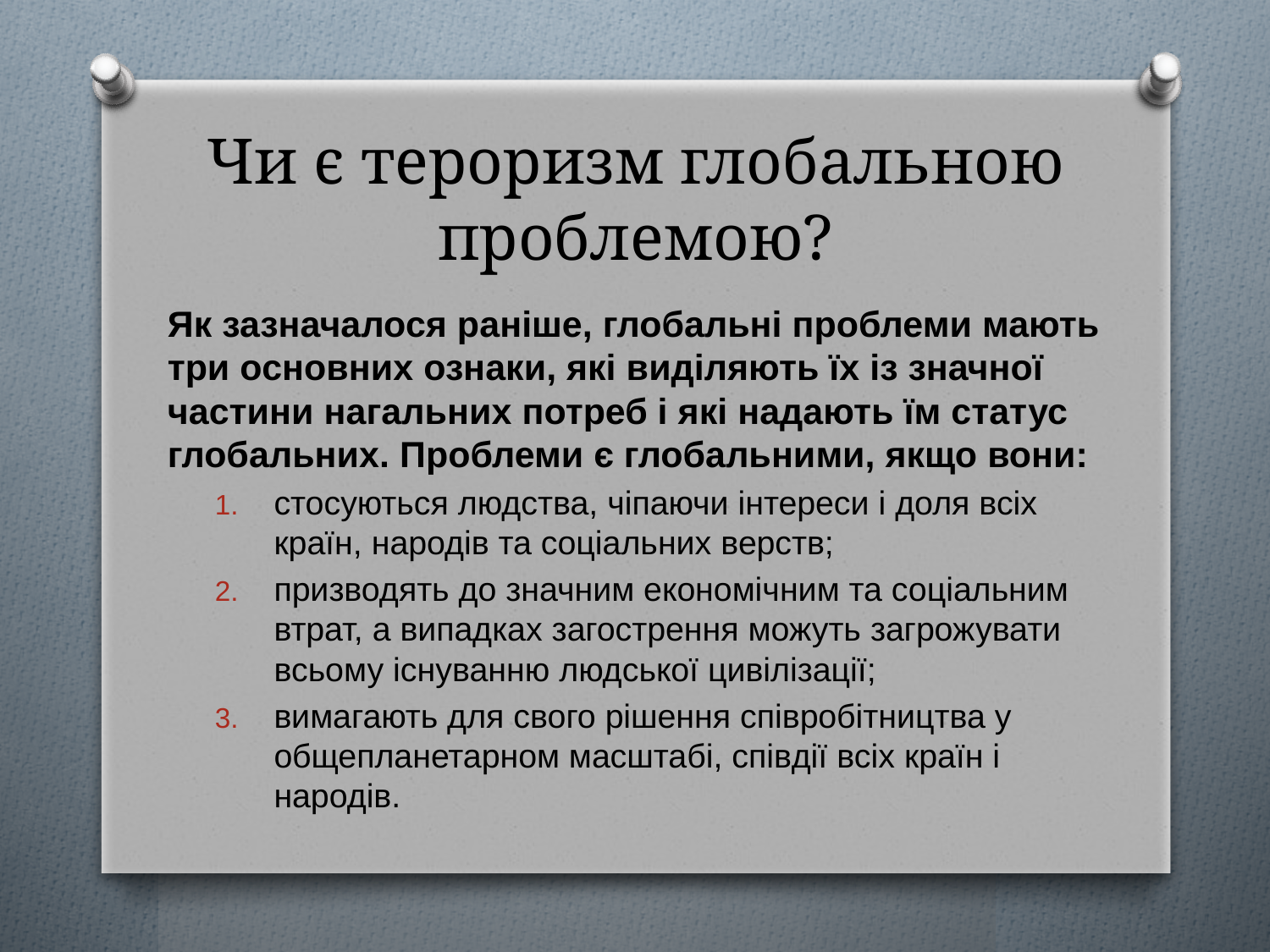

# Чи є тероризм глобальною проблемою?
Як зазначалося раніше, глобальні проблеми мають три основних ознаки, які виділяють їх із значної частини нагальних потреб і які надають їм статус глобальних. Проблеми є глобальними, якщо вони:
стосуються людства, чіпаючи інтереси і доля всіх країн, народів та соціальних верств;
призводять до значним економічним та соціальним втрат, а випадках загострення можуть загрожувати всьому існуванню людської цивілізації;
вимагають для свого рішення співробітництва у общепланетарном масштабі, співдії всіх країн і народів.